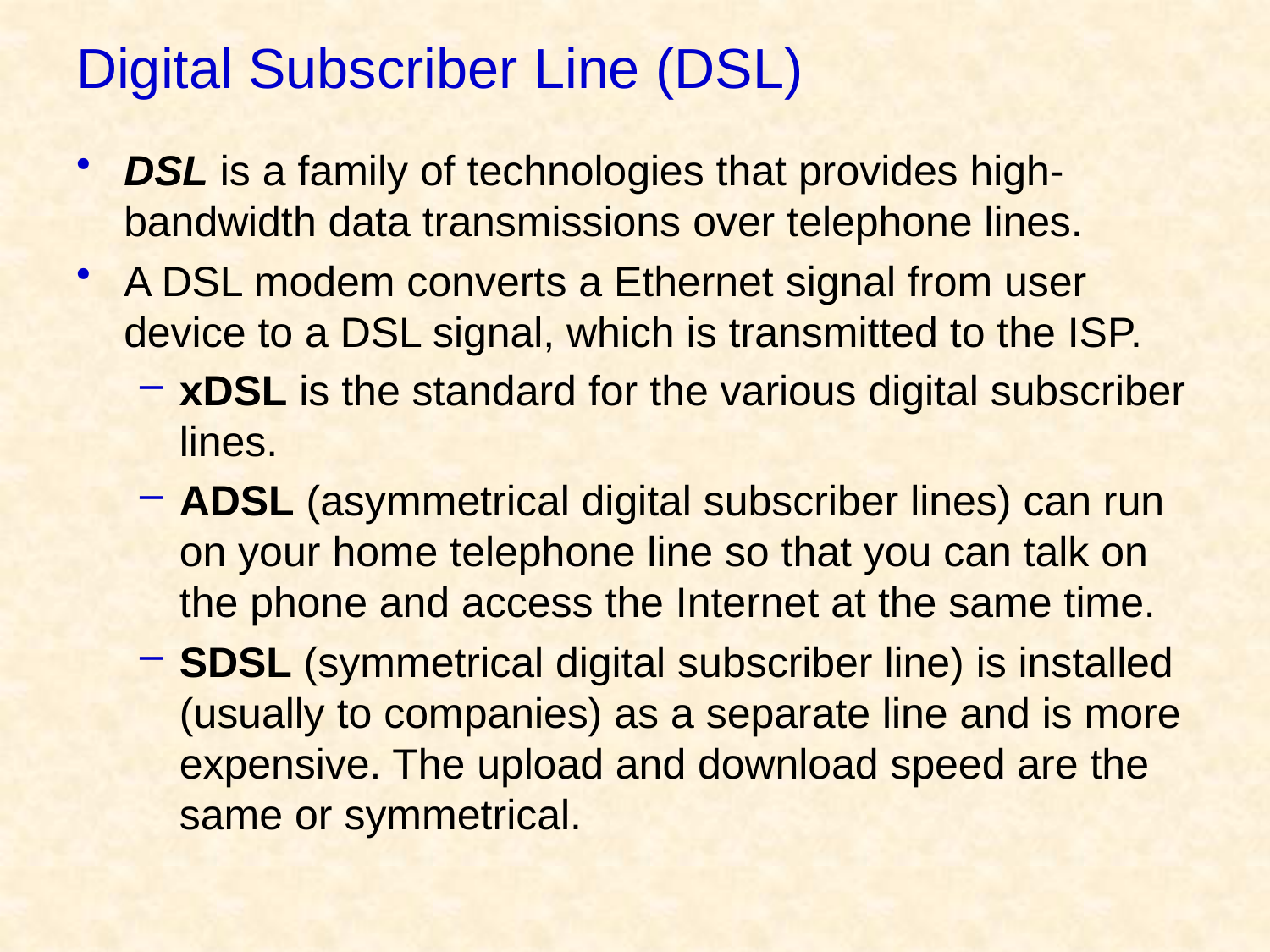

# Digital Subscriber Line (DSL)
DSL is a family of technologies that provides high-bandwidth data transmissions over telephone lines.
A DSL modem converts a Ethernet signal from user device to a DSL signal, which is transmitted to the ISP.
xDSL is the standard for the various digital subscriber lines.
ADSL (asymmetrical digital subscriber lines) can run on your home telephone line so that you can talk on the phone and access the Internet at the same time.
SDSL (symmetrical digital subscriber line) is installed (usually to companies) as a separate line and is more expensive. The upload and download speed are the same or symmetrical.

45